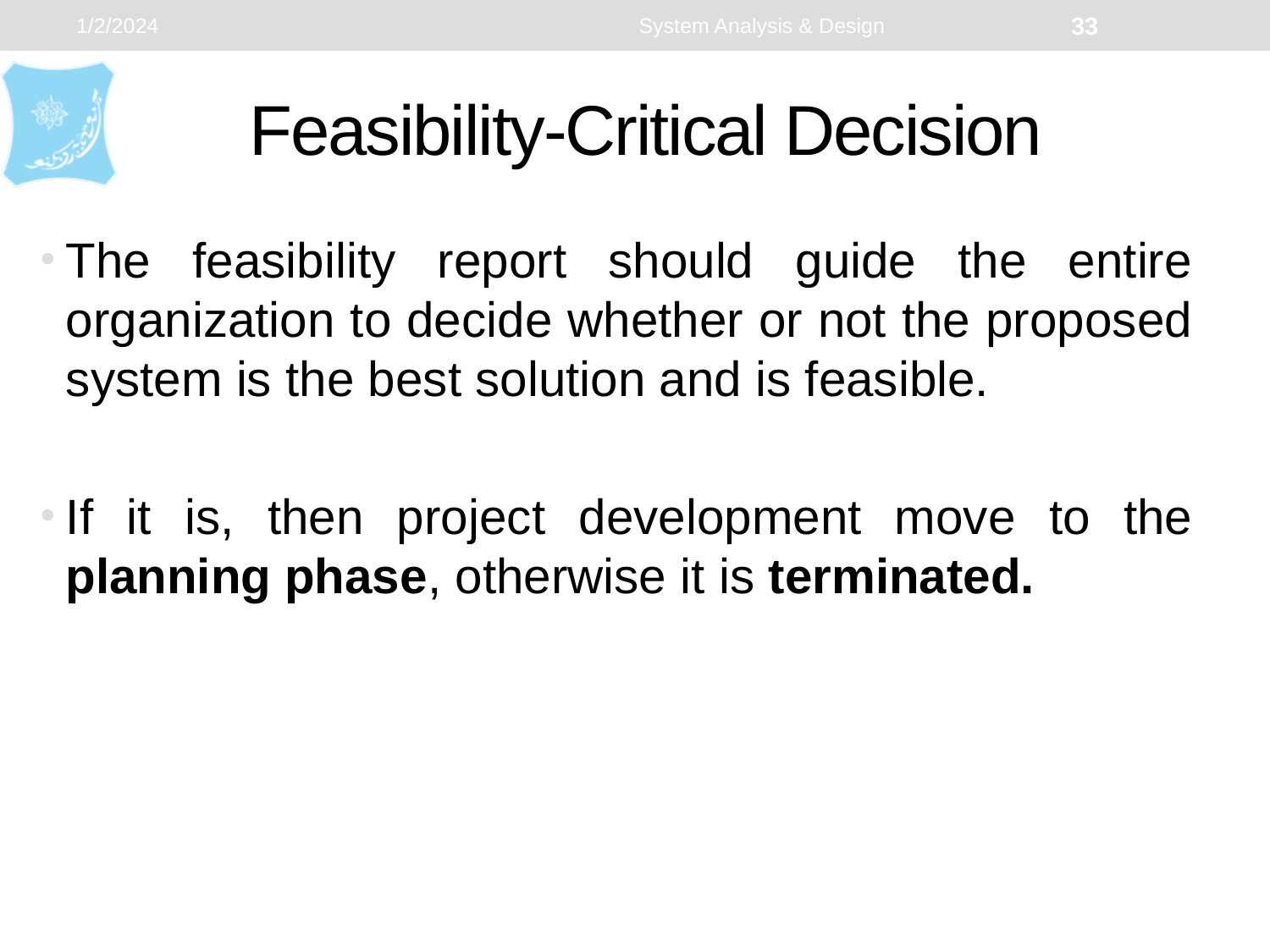

1/2/2024
System Analysis & Design
33
# Feasibility-Critical Decision
The feasibility report should guide the entire organization to decide whether or not the proposed system is the best solution and is feasible.

If it is, then project development move to the planning phase, otherwise it is terminated.